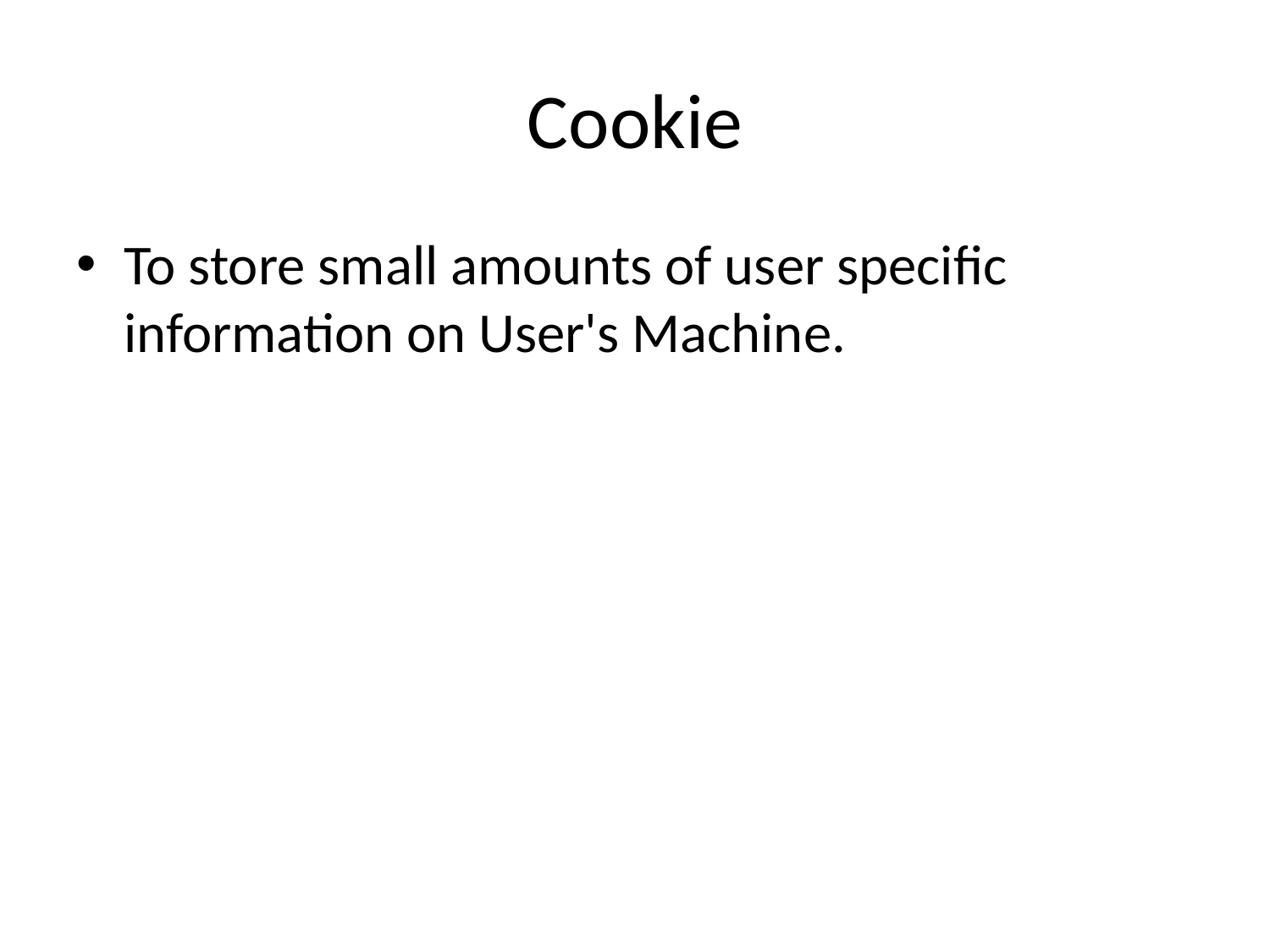

# Cookie
To store small amounts of user specific information on User's Machine.